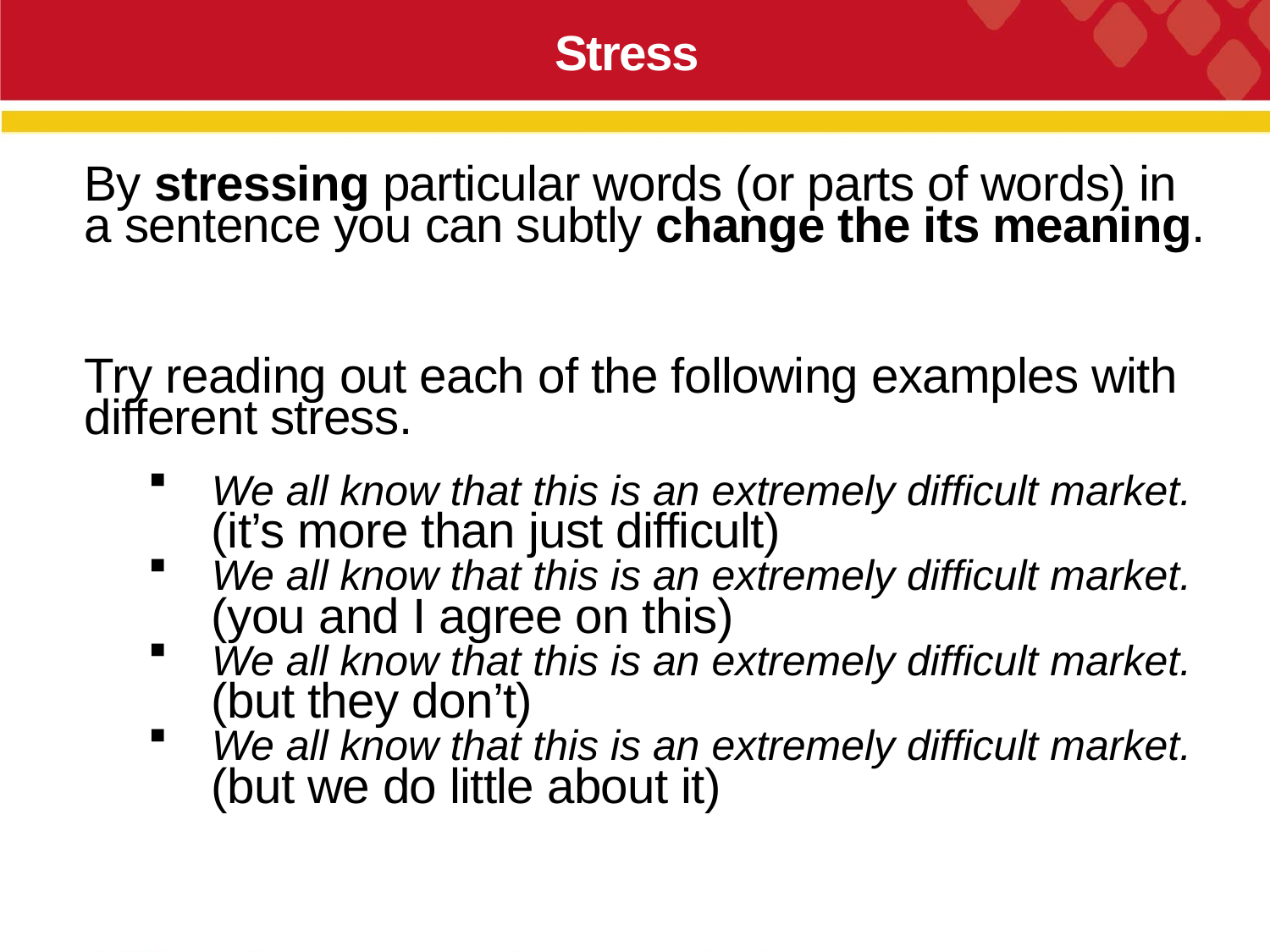

Stress
By stressing particular words (or parts of words) in a sentence you can subtly change the its meaning.
Try reading out each of the following examples with different stress.
We all know that this is an extremely difficult market. (it’s more than just difficult)
We all know that this is an extremely difficult market. (you and I agree on this)
We all know that this is an extremely difficult market. (but they don’t)
We all know that this is an extremely difficult market. (but we do little about it)